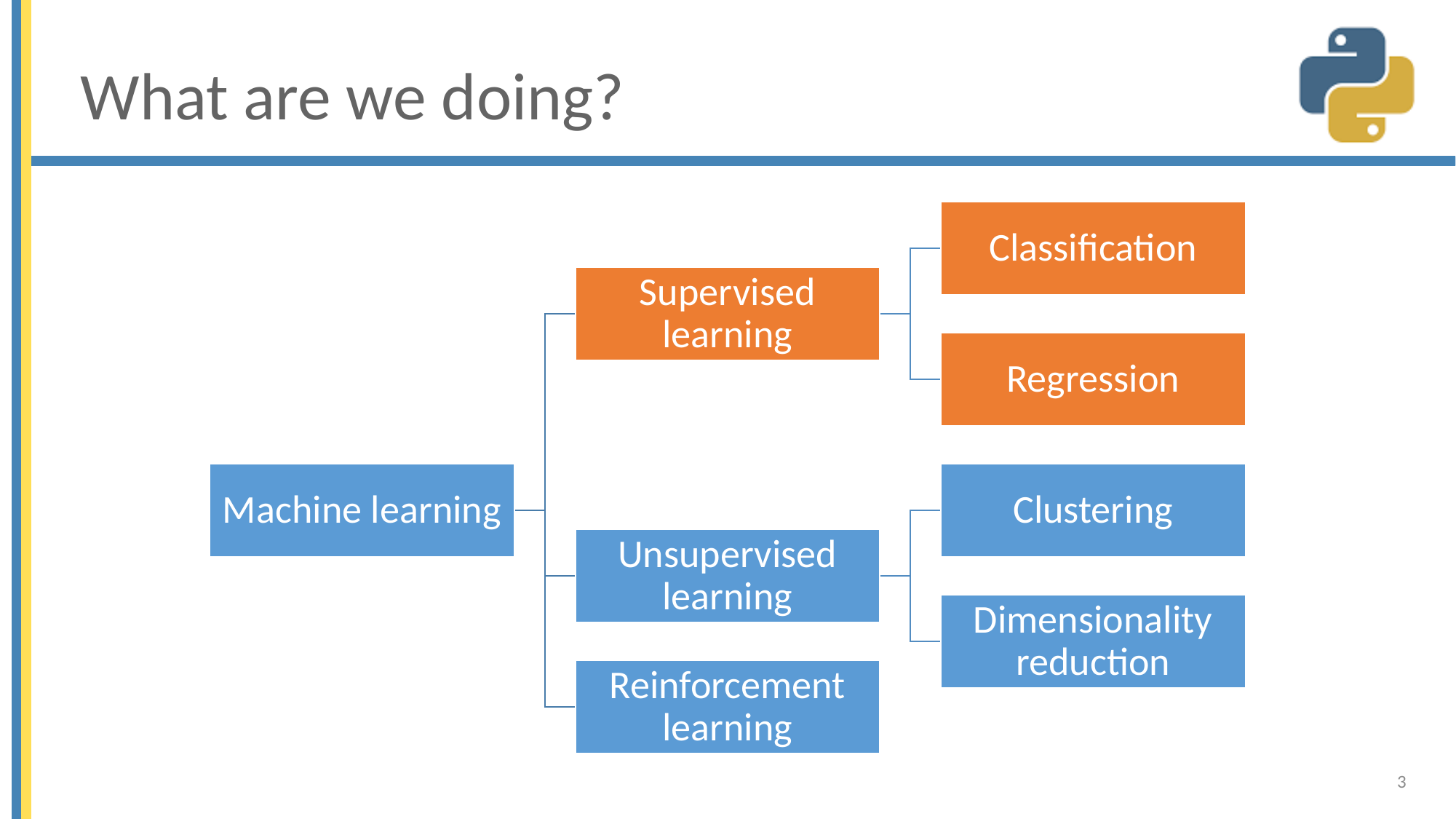

# What are we doing?
Machine learning
Supervised learning
Classification
Regression
Unsupervised learning
Clustering
Dimensionality reduction
Reinforcement learning
3